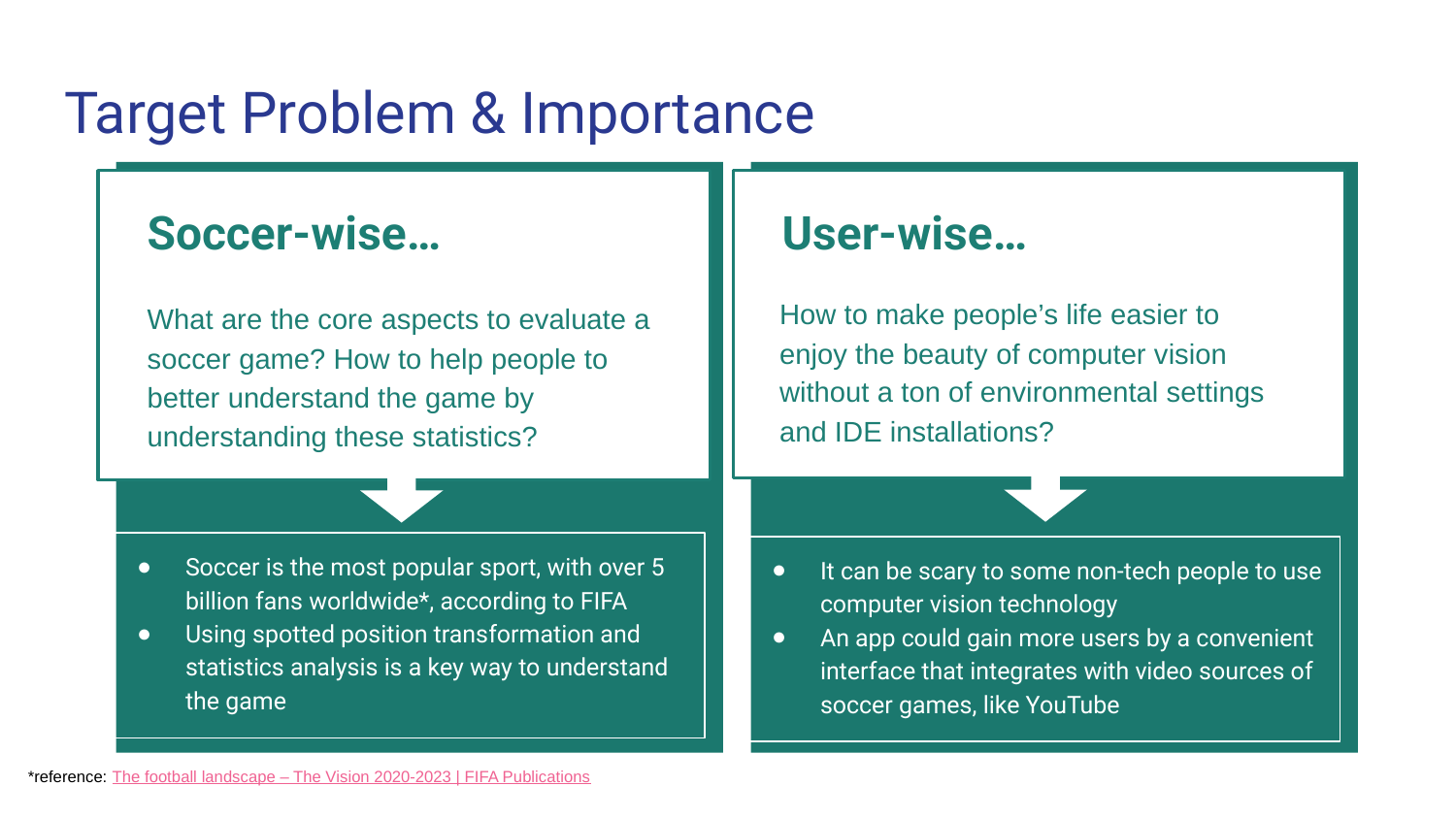

# Target Problem & Importance

Soccer-wise…
What are the core aspects to evaluate a soccer game? How to help people to better understand the game by understanding these statistics?

Soccer is the most popular sport, with over 5 billion fans worldwide*, according to FIFA
Using spotted position transformation and statistics analysis is a key way to understand the game

User-wise…
How to make people’s life easier to enjoy the beauty of computer vision without a ton of environmental settings and IDE installations?

It can be scary to some non-tech people to use computer vision technology
An app could gain more users by a convenient interface that integrates with video sources of soccer games, like YouTube

*reference: The football landscape – The Vision 2020-2023 | FIFA Publications